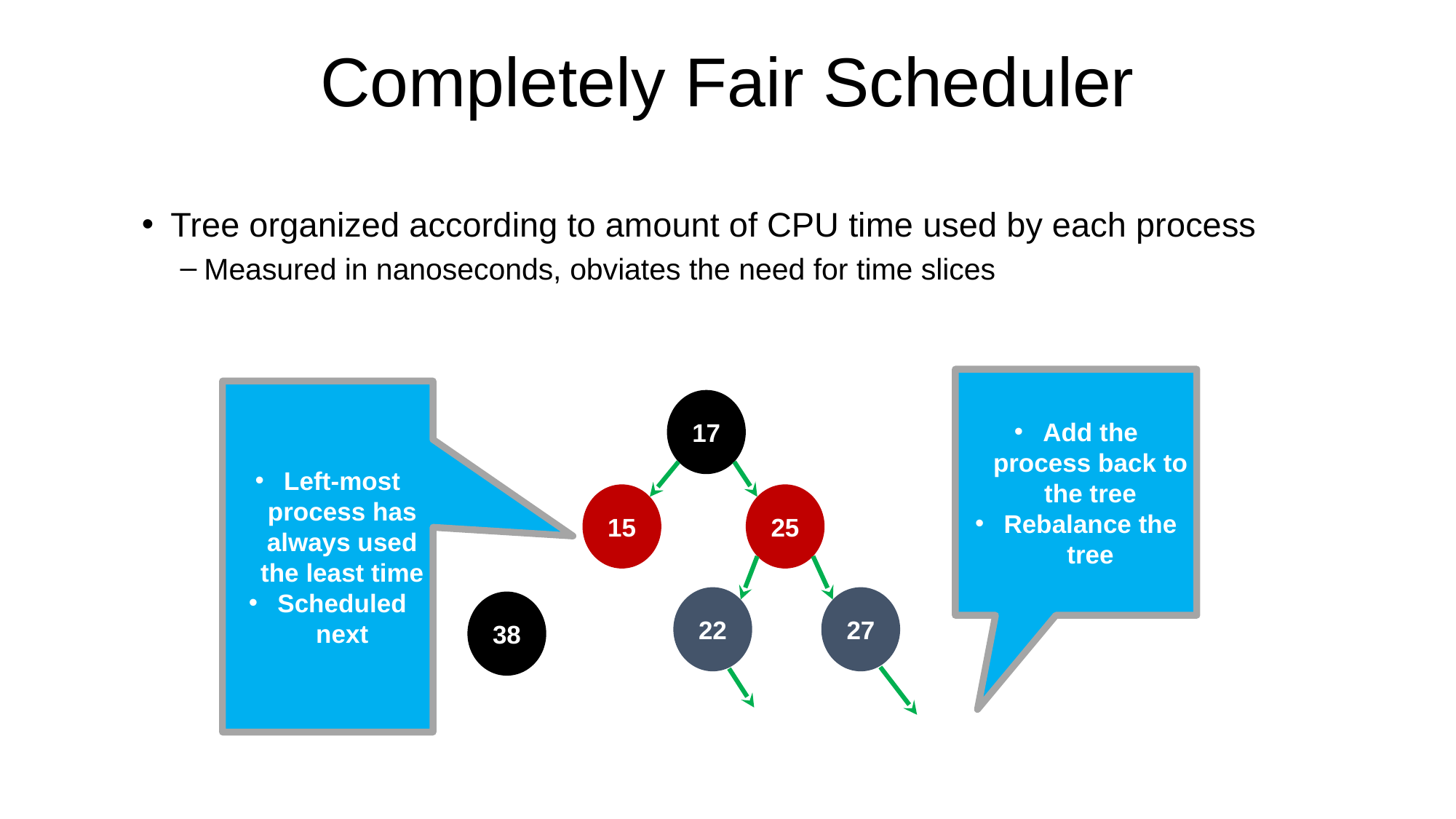

# Completely Fair Scheduler
Tree organized according to amount of CPU time used by each process
Measured in nanoseconds, obviates the need for time slices
Add the process back to the tree
Rebalance the tree
Left-most process has always used the least time
Scheduled next
17
15
25
22
27
38